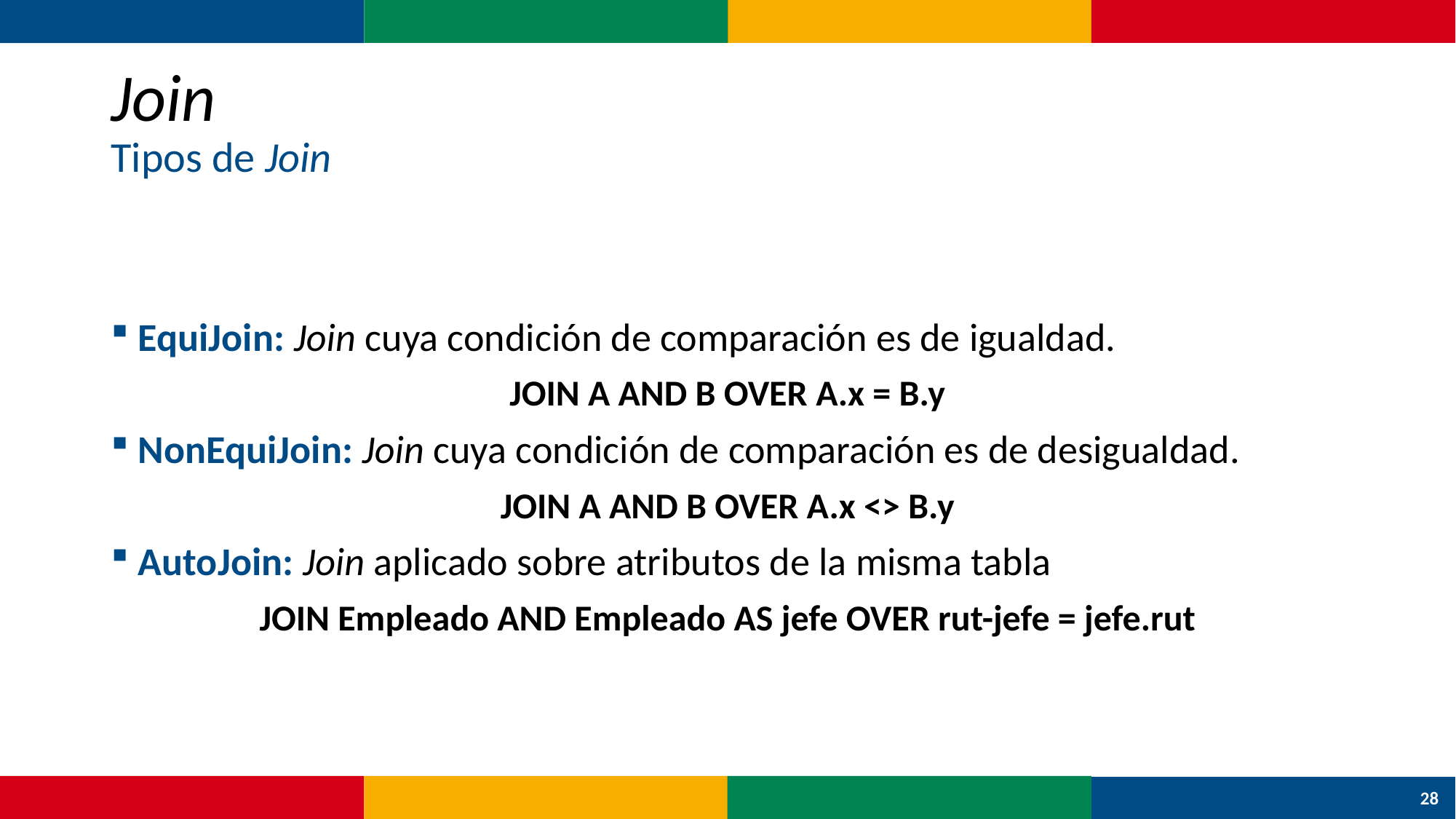

# Join Tipos de Join
EquiJoin: Join cuya condición de comparación es de igualdad.
JOIN A AND B OVER A.x = B.y
NonEquiJoin: Join cuya condición de comparación es de desigualdad.
JOIN A AND B OVER A.x <> B.y
AutoJoin: Join aplicado sobre atributos de la misma tabla
JOIN Empleado AND Empleado AS jefe OVER rut-jefe = jefe.rut
28